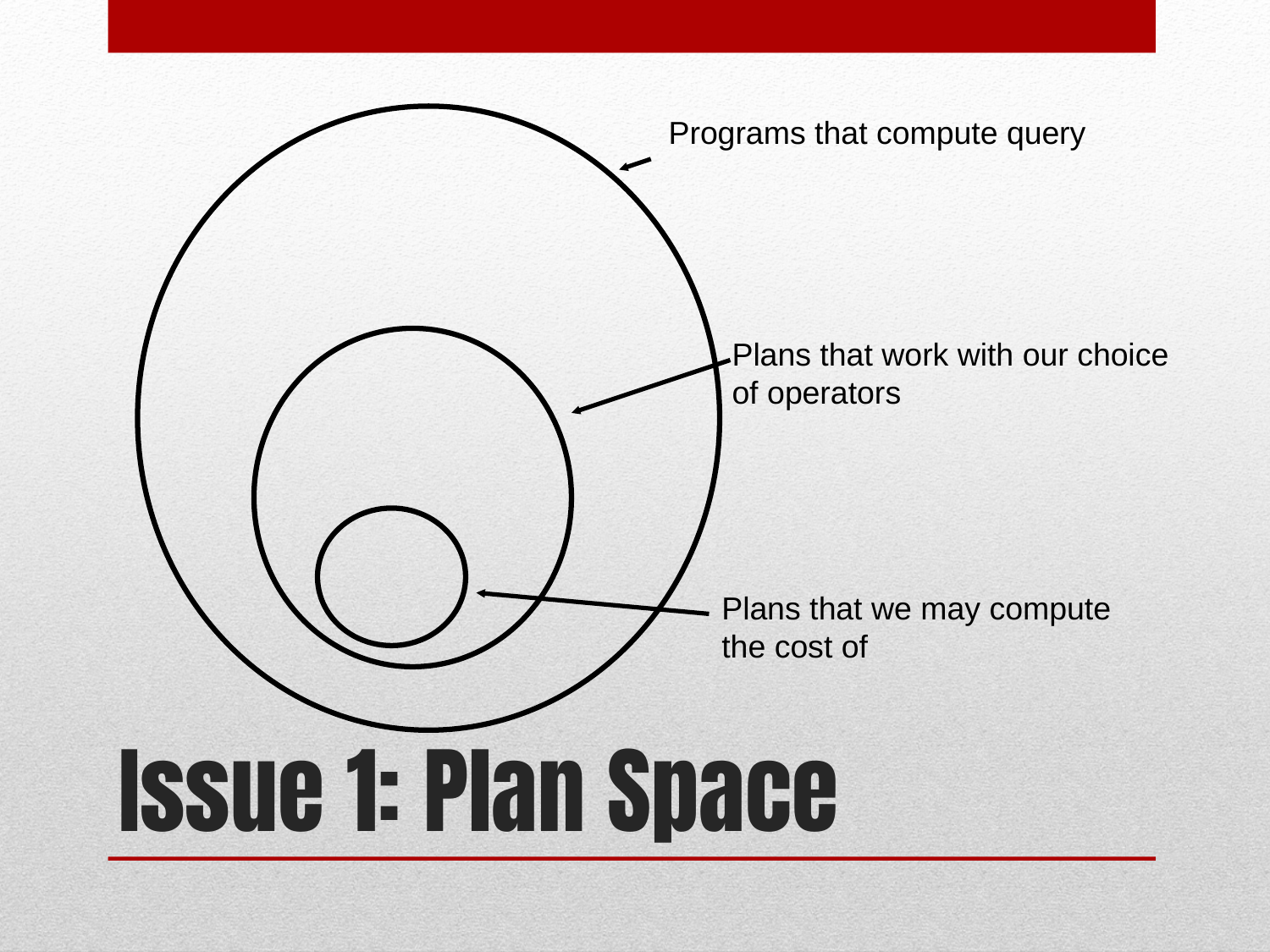

Issue 1: Plan Space

Programs that compute query

Plans that work with our choice of operators

Plans that we may compute the cost of